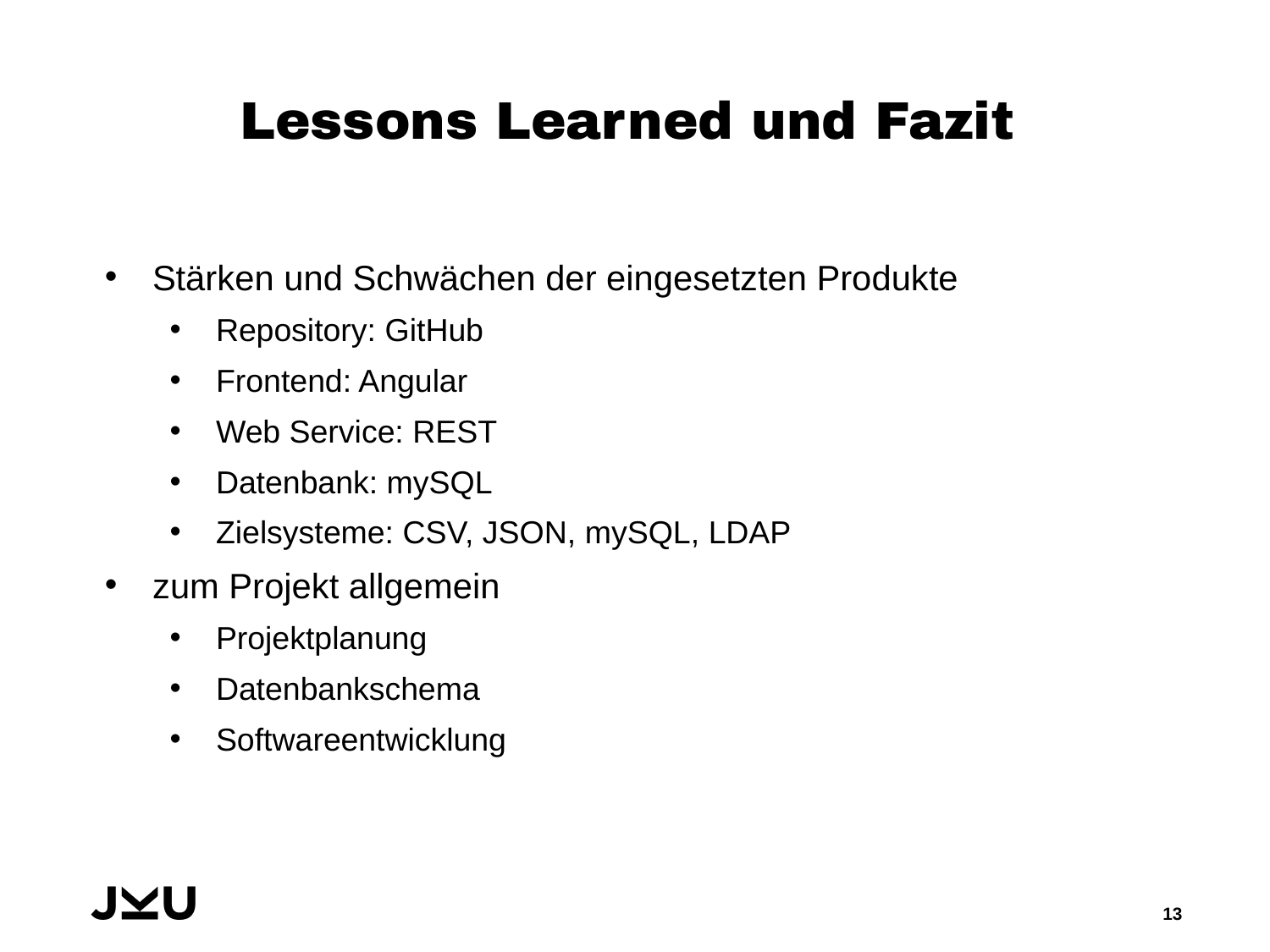

# Lessons Learned und Fazit
Stärken und Schwächen der eingesetzten Produkte
Repository: GitHub
Frontend: Angular
Web Service: REST
Datenbank: mySQL
Zielsysteme: CSV, JSON, mySQL, LDAP
zum Projekt allgemein
Projektplanung
Datenbankschema
Softwareentwicklung

13